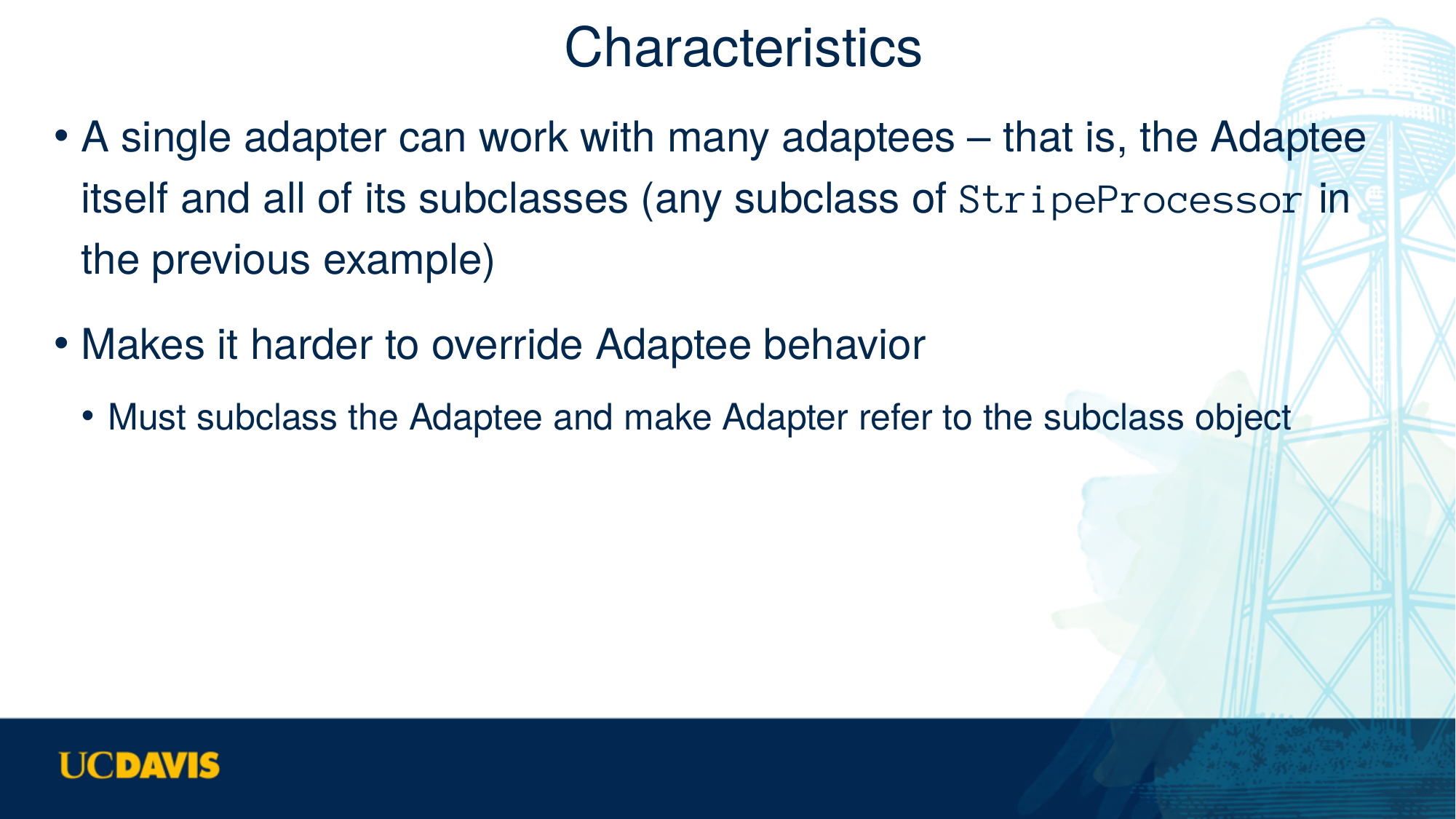

# Characteristics
A single adapter can work with many adaptees – that is, the Adaptee itself and all of its subclasses (any subclass of StripeProcessor in the previous example)
Makes it harder to override Adaptee behavior
Must subclass the Adaptee and make Adapter refer to the subclass object